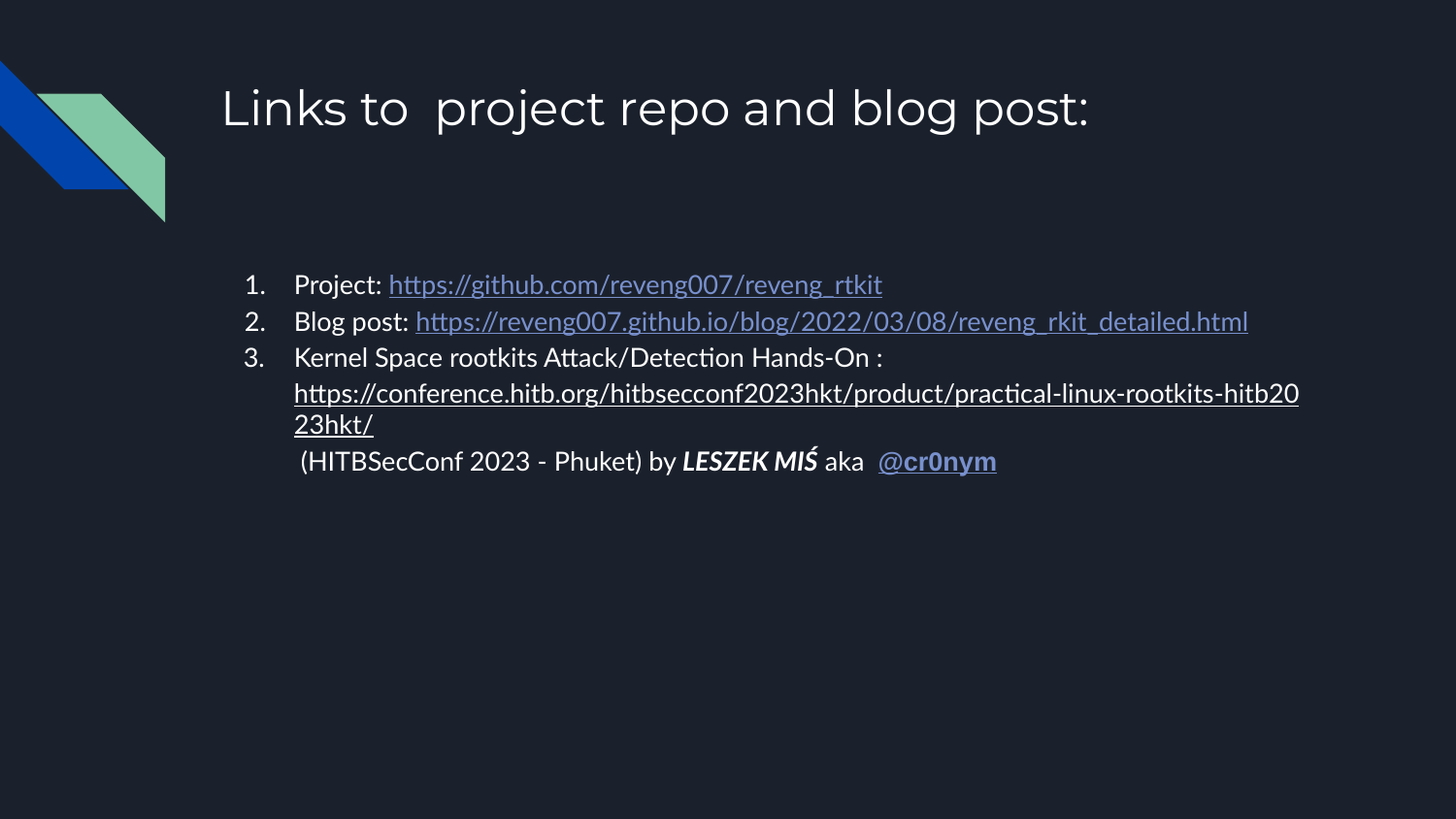

# Links to  project repo and blog post:
Project: https://github.com/reveng007/reveng_rtkit
Blog post: https://reveng007.github.io/blog/2022/03/08/reveng_rkit_detailed.html
Kernel Space rootkits Attack/Detection Hands-On :  https://conference.hitb.org/hitbsecconf2023hkt/product/practical-linux-rootkits-hitb2023hkt/ (HITBSecConf 2023 - Phuket) by LESZEK MIŚ aka  @cr0nym